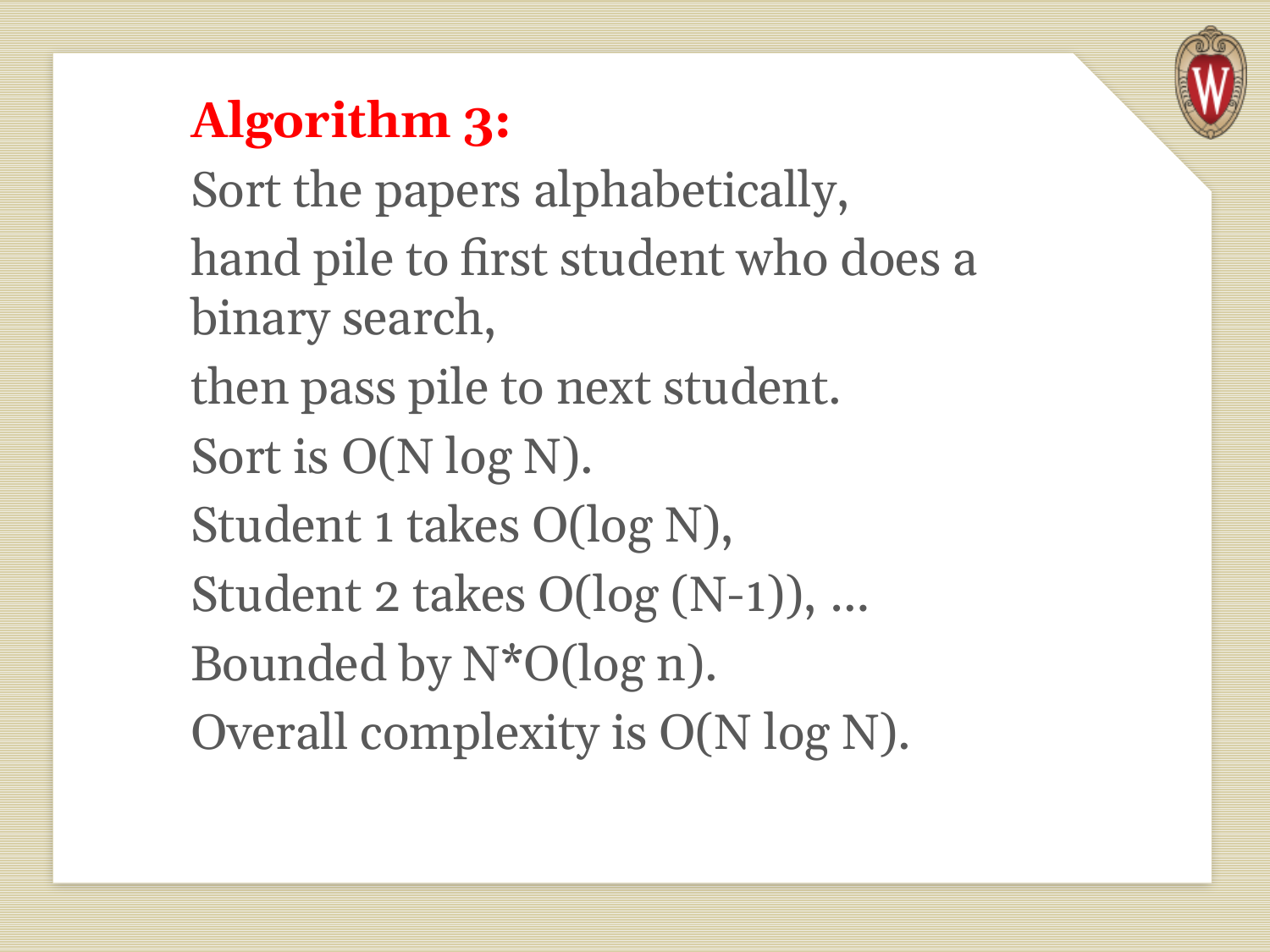

Algorithm 3:
Sort the papers alphabetically,
hand pile to first student who does a binary search,
then pass pile to next student.
Sort is O(N log N).
Student 1 takes O(log N),
Student 2 takes O(log (N-1)), …
Bounded by N*O(log n).
Overall complexity is O(N log N).